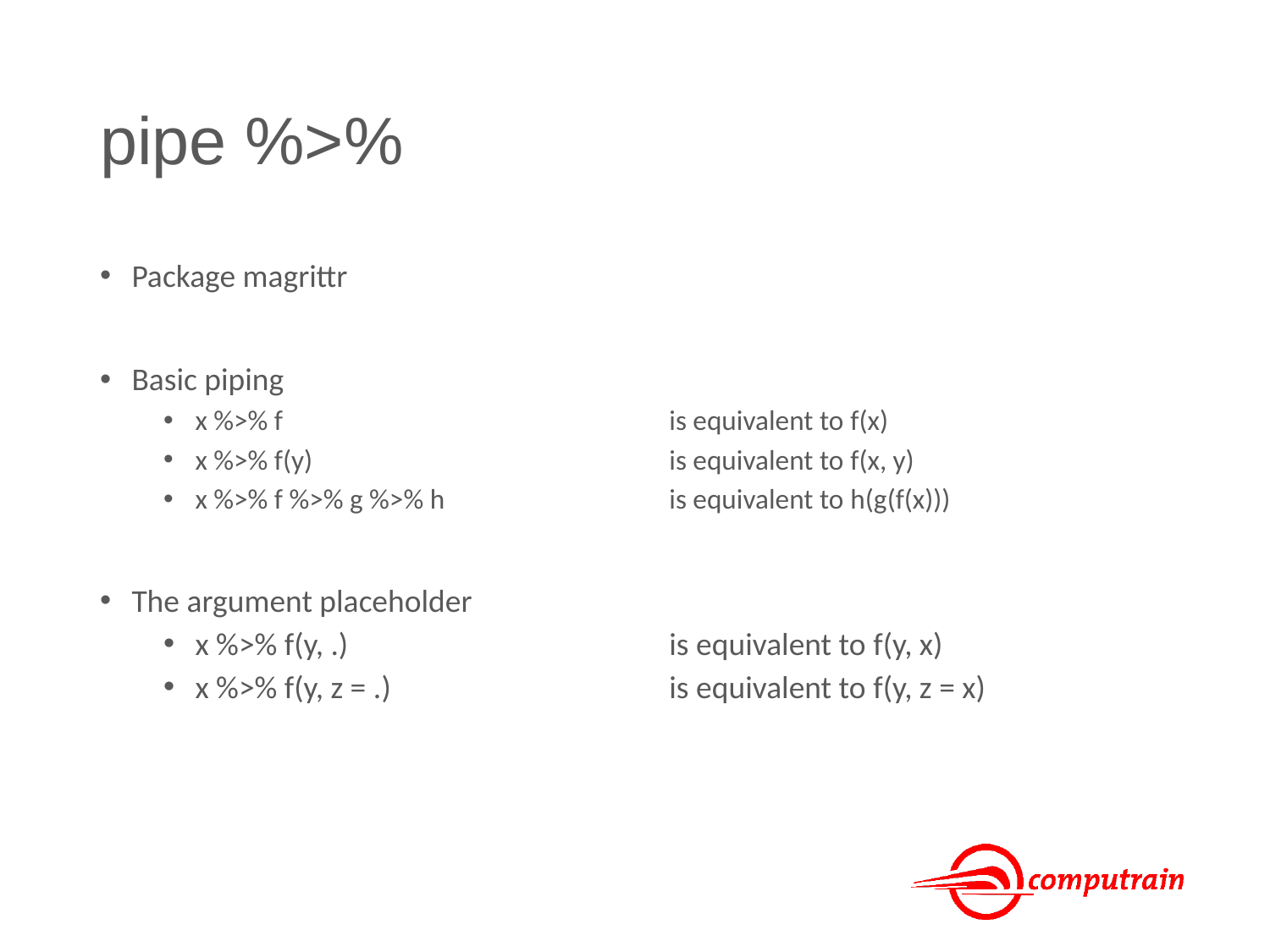

# pipe %>%
Package magrittr

Basic piping
x %>% f 	is equivalent to f(x)
x %>% f(y)	is equivalent to f(x, y)
x %>% f %>% g %>% h	is equivalent to h(g(f(x)))

The argument placeholder
x %>% f(y, .)	is equivalent to f(y, x)
x %>% f(y, z = .)	is equivalent to f(y, z = x)